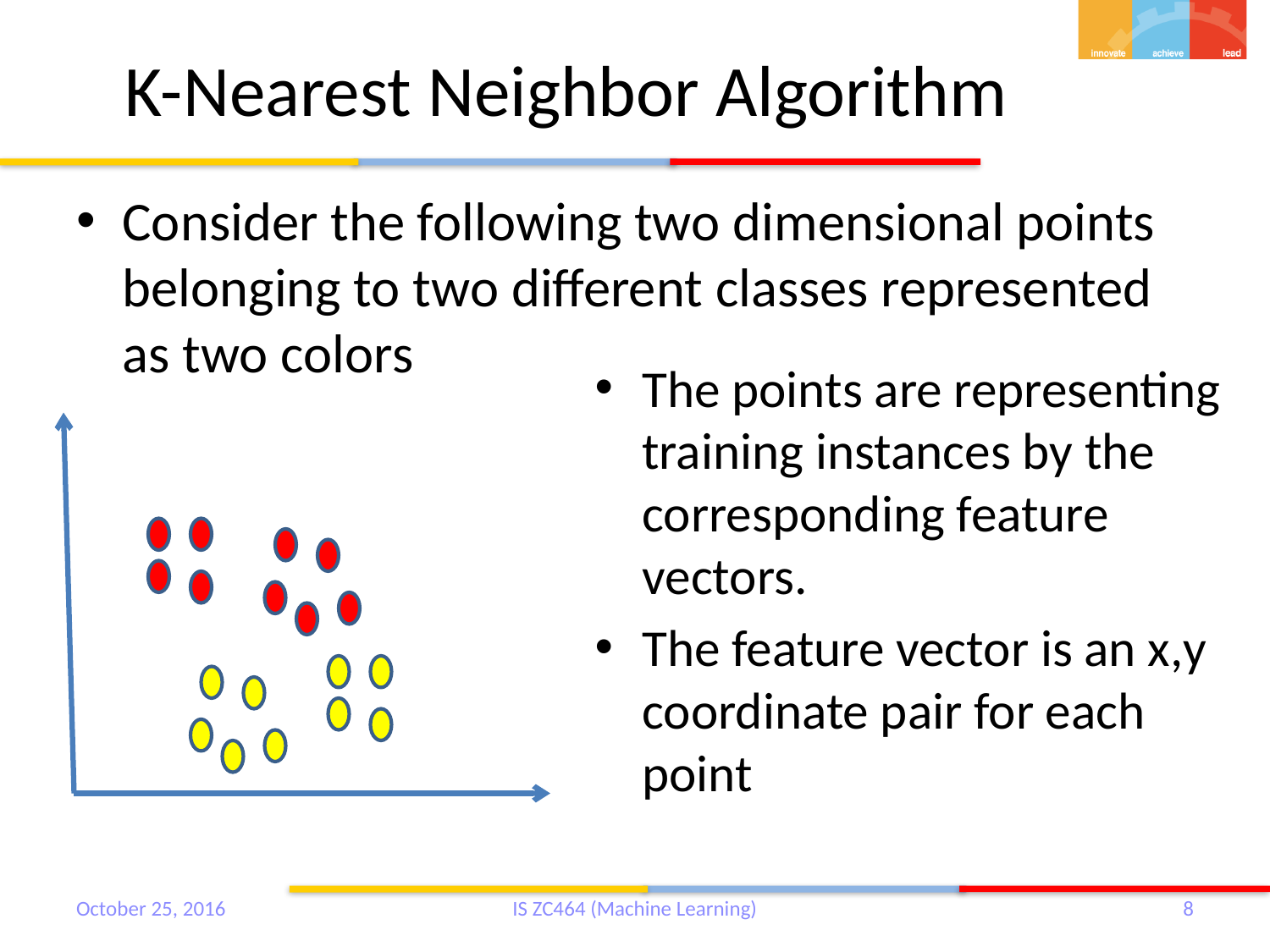

# K-Nearest Neighbor Algorithm
Consider the following two dimensional points belonging to two different classes represented as two colors

The points are representing training instances by the corresponding feature vectors.
The feature vector is an x,y coordinate pair for each point

October 25, 2016
IS ZC464 (Machine Learning)
8